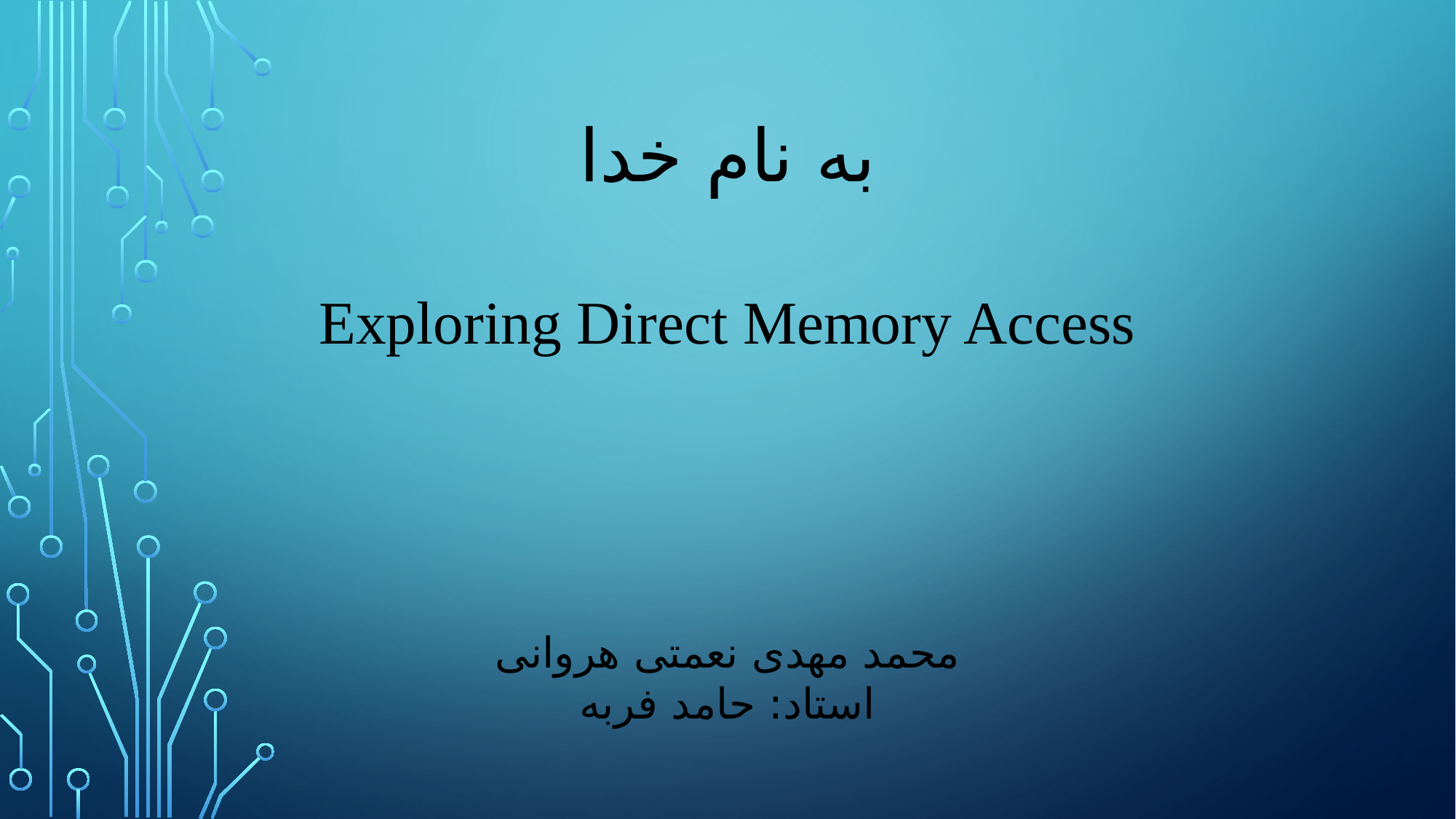

# به نام خدا
Exploring Direct Memory Access
محمد مهدی نعمتی هروانی
استاد: حامد فربه